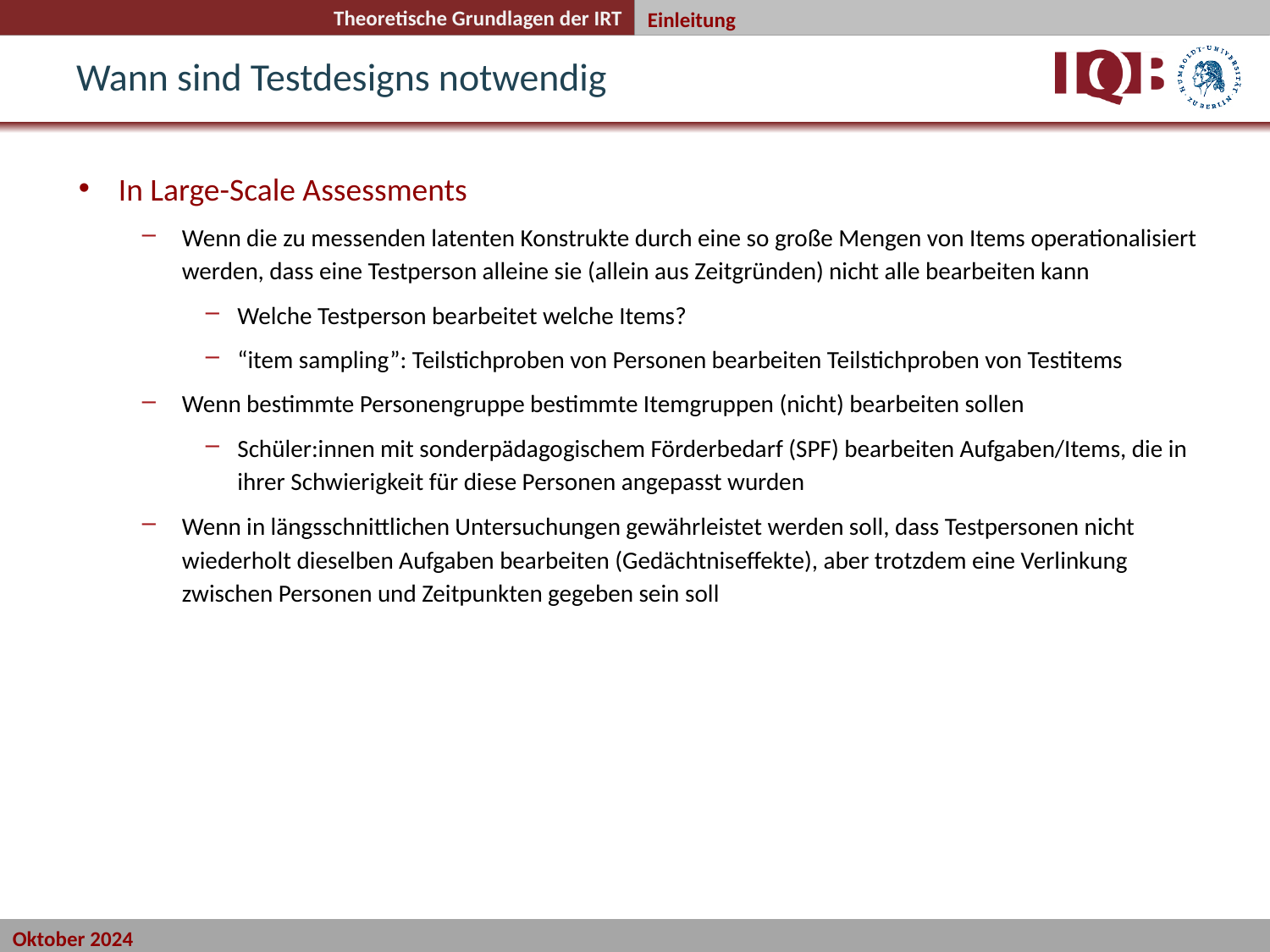

Einleitung
# Wann sind Testdesigns notwendig
In Large-Scale Assessments
Wenn die zu messenden latenten Konstrukte durch eine so große Mengen von Items operationalisiert werden, dass eine Testperson alleine sie (allein aus Zeitgründen) nicht alle bearbeiten kann
Welche Testperson bearbeitet welche Items?
“item sampling”: Teilstichproben von Personen bearbeiten Teilstichproben von Testitems
Wenn bestimmte Personengruppe bestimmte Itemgruppen (nicht) bearbeiten sollen
Schüler:innen mit sonderpädagogischem Förderbedarf (SPF) bearbeiten Aufgaben/Items, die in ihrer Schwierigkeit für diese Personen angepasst wurden
Wenn in längsschnittlichen Untersuchungen gewährleistet werden soll, dass Testpersonen nicht wiederholt dieselben Aufgaben bearbeiten (Gedächtniseffekte), aber trotzdem eine Verlinkung zwischen Personen und Zeitpunkten gegeben sein soll